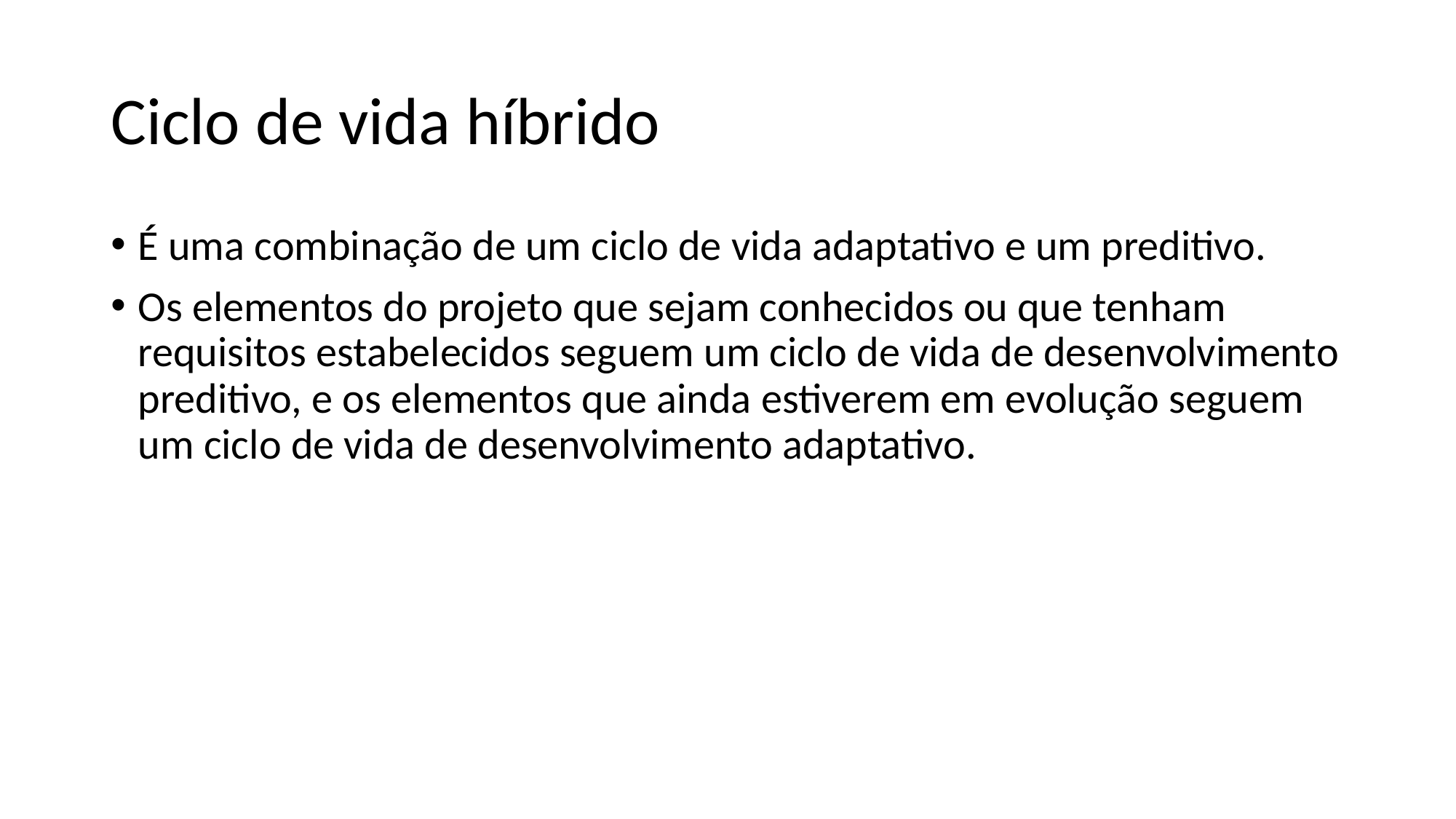

# Ciclo de vida híbrido
É uma combinação de um ciclo de vida adaptativo e um preditivo.
Os elementos do projeto que sejam conhecidos ou que tenham requisitos estabelecidos seguem um ciclo de vida de desenvolvimento preditivo, e os elementos que ainda estiverem em evolução seguem um ciclo de vida de desenvolvimento adaptativo.